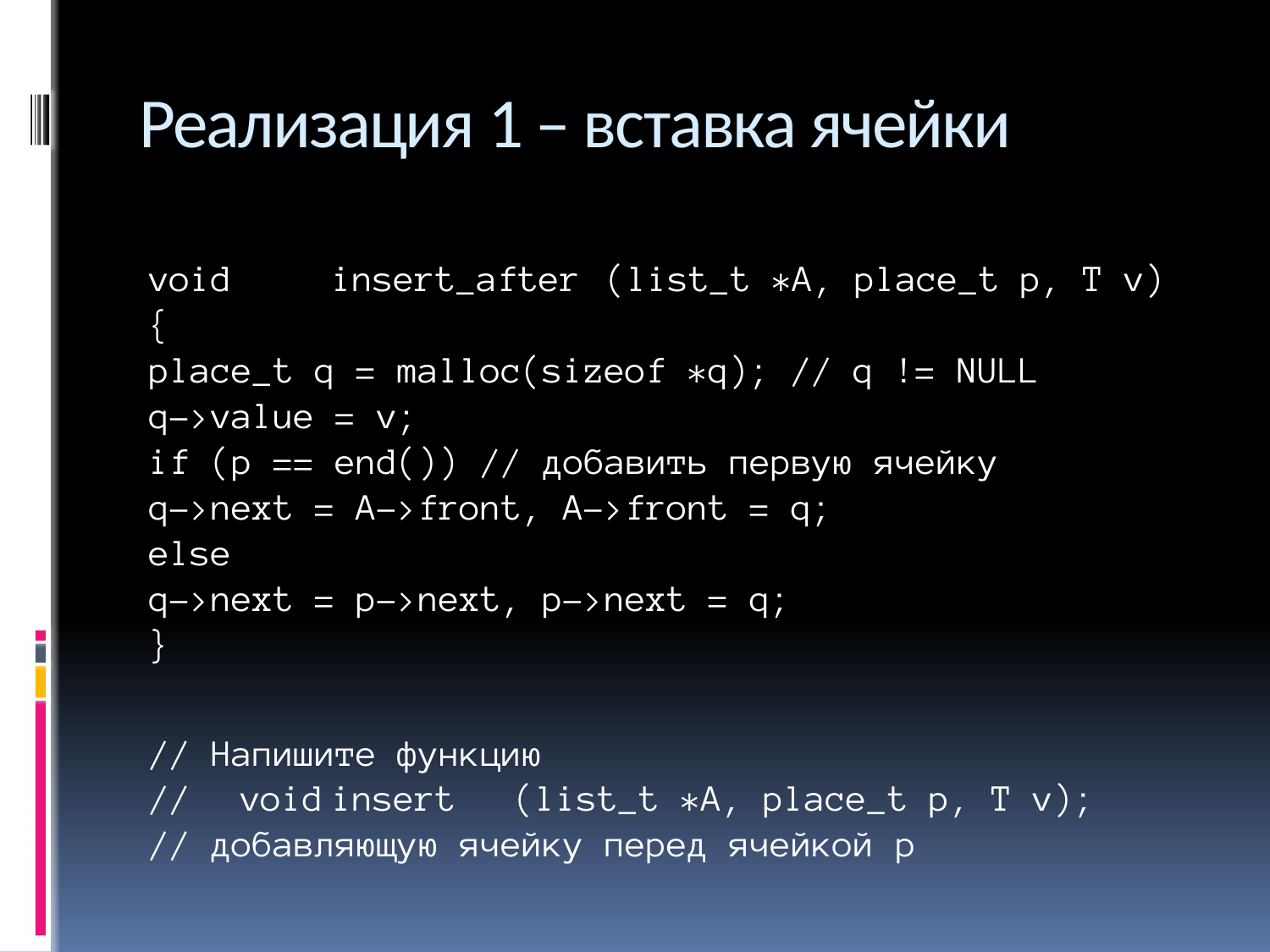

# Реализация 1 – вставка ячейки
void 	insert_after	(list_t *A, place_t p, T v)
{
	place_t q = malloc(sizeof *q); // q != NULL
	q->value = v;
	if (p == end()) // добавить первую ячейку
		q->next = A->front, A->front = q;
	else
		q->next = p->next, p->next = q;
}

// Напишите функцию
// 	void	insert	(list_t *A, place_t p, T v);
// добавляющую ячейку перед ячейкой p